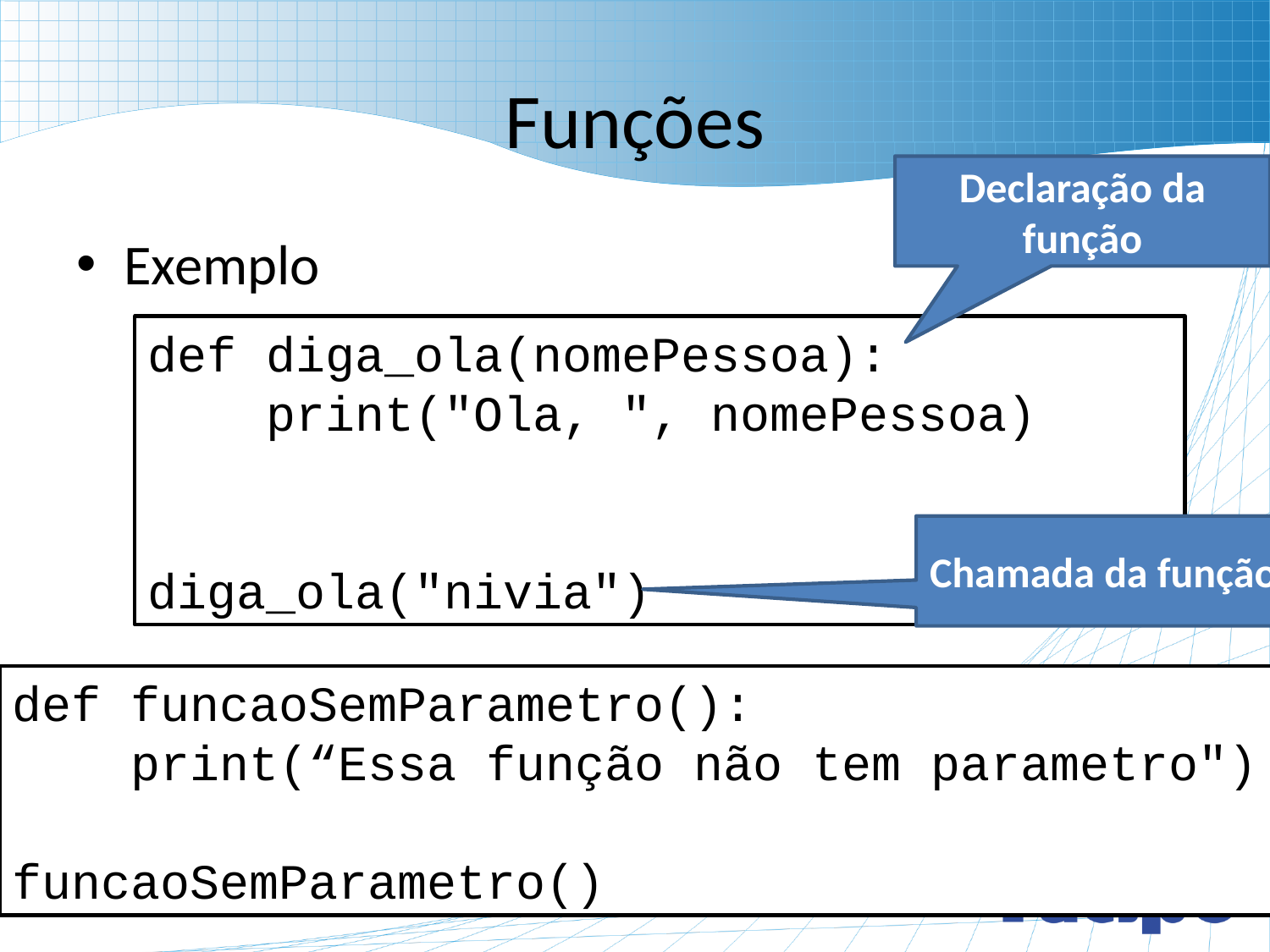

# Funções
Declaração da função
Exemplo
def diga_ola(nomePessoa):
    print("Ola, ", nomePessoa)

diga_ola("nivia")
Chamada da função
def funcaoSemParametro():
    print(“Essa função não tem parametro")

funcaoSemParametro()